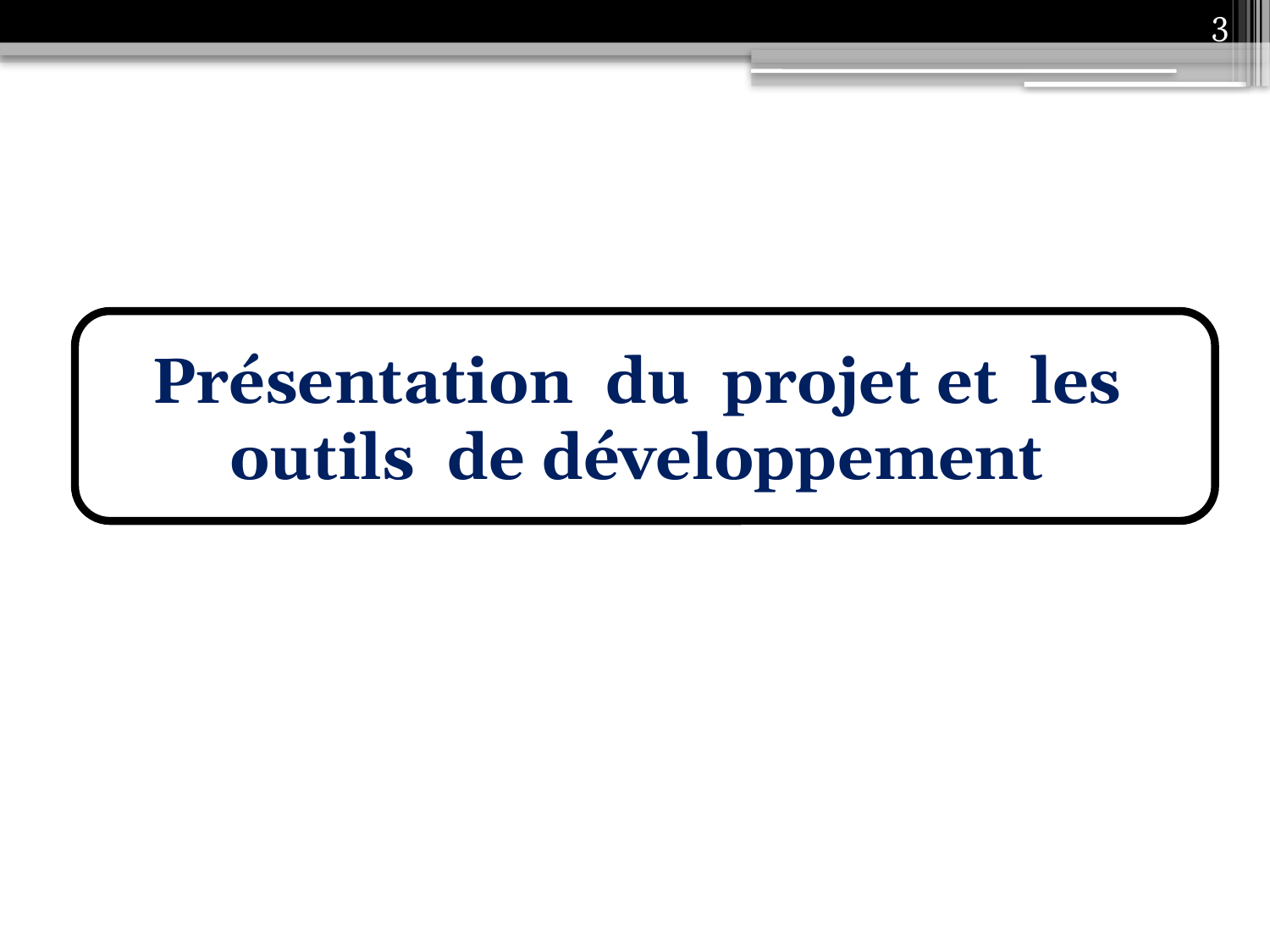

3
Présentation  du  projet et  les  outils  de développement